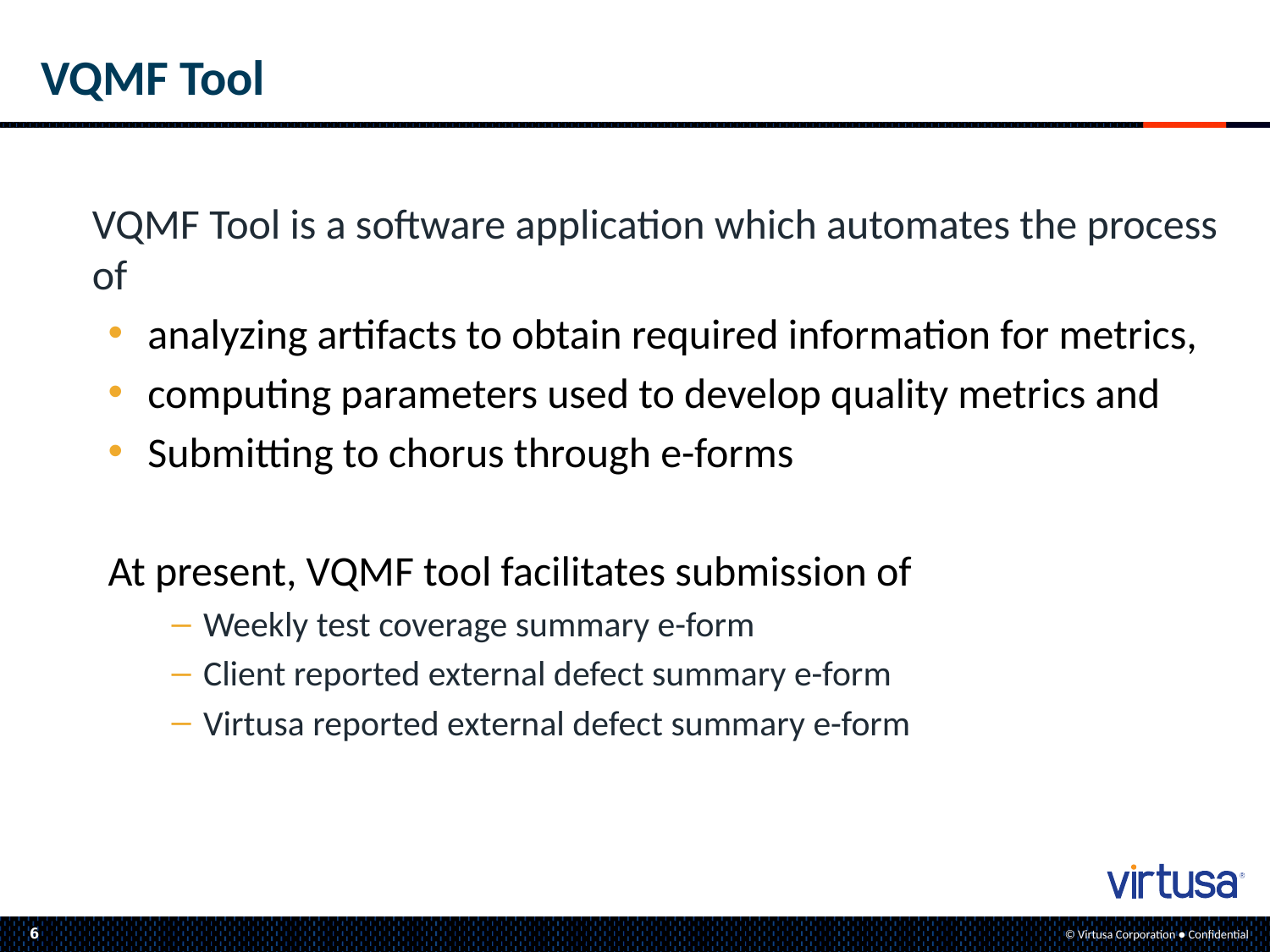

# VQMF Tool
	VQMF Tool is a software application which automates the process of
analyzing artifacts to obtain required information for metrics,
computing parameters used to develop quality metrics and
Submitting to chorus through e-forms

At present, VQMF tool facilitates submission of
Weekly test coverage summary e-form
Client reported external defect summary e-form
Virtusa reported external defect summary e-form